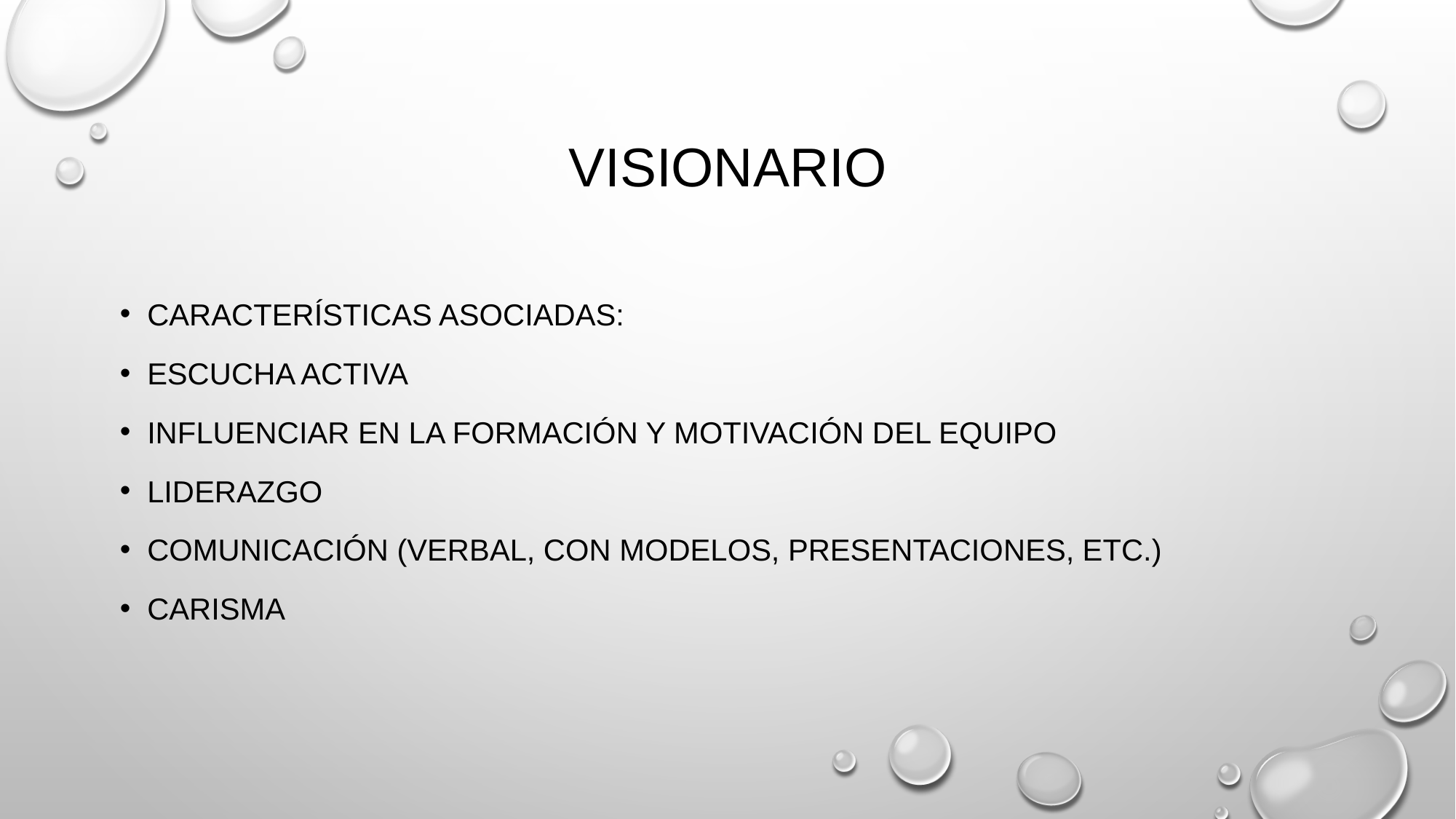

# Visionario
Características asociadas:
Escucha activa
Influenciar en la formación y motivación del equipo
Liderazgo
Comunicación (verbal, con modelos, presentaciones, etc.)
Carisma